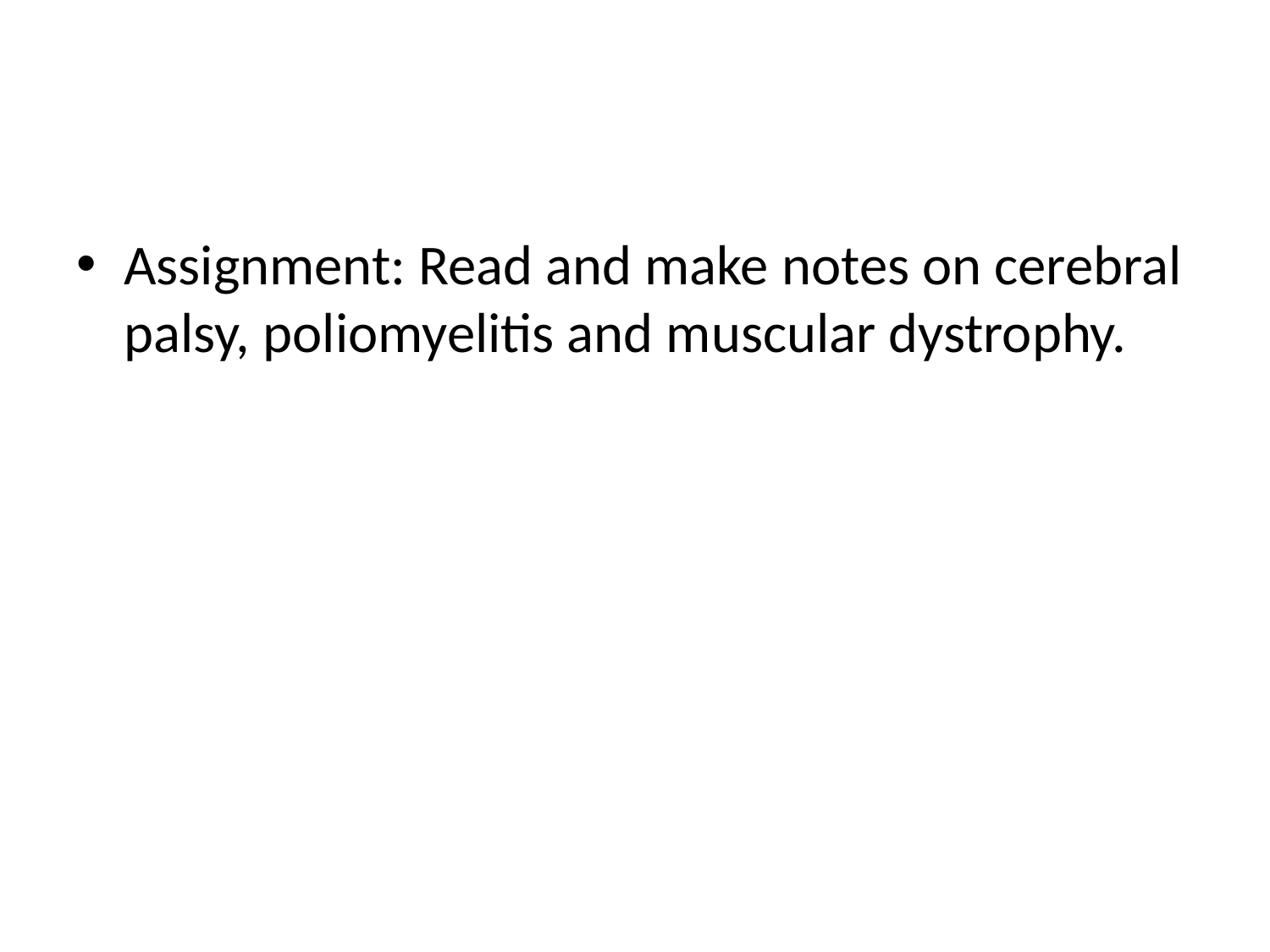

#
Assignment: Read and make notes on cerebral palsy, poliomyelitis and muscular dystrophy.